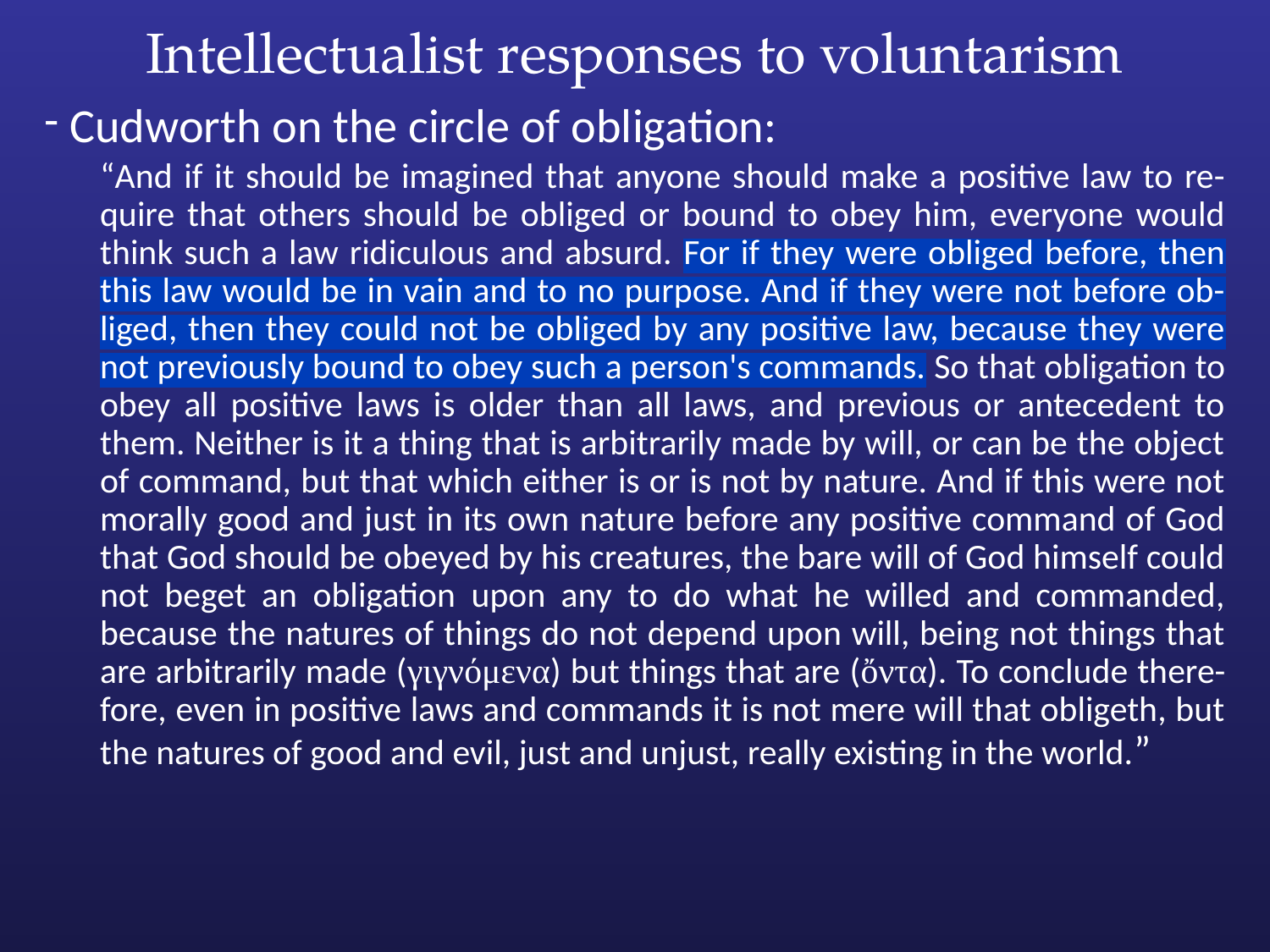

# Intellectualist responses to voluntarism
Cudworth on the circle of obligation:
“And if it should be imagined that anyone should make a positive law to re-quire that others should be obliged or bound to obey him, everyone would think such a law ridiculous and absurd. For if they were obliged before, then this law would be in vain and to no purpose. And if they were not before ob-liged, then they could not be obliged by any positive law, because they were not previously bound to obey such a person's commands. So that obligation to obey all positive laws is older than all laws, and previous or antecedent to them. Neither is it a thing that is arbitrarily made by will, or can be the object of command, but that which either is or is not by nature. And if this were not morally good and just in its own nature before any positive command of God that God should be obeyed by his creatures, the bare will of God himself could not beget an obligation upon any to do what he willed and commanded, because the natures of things do not depend upon will, being not things that are arbitrarily made (γιγνόμενα) but things that are (ὄντα). To conclude there-fore, even in positive laws and commands it is not mere will that obligeth, but the natures of good and evil, just and unjust, really existing in the world.”